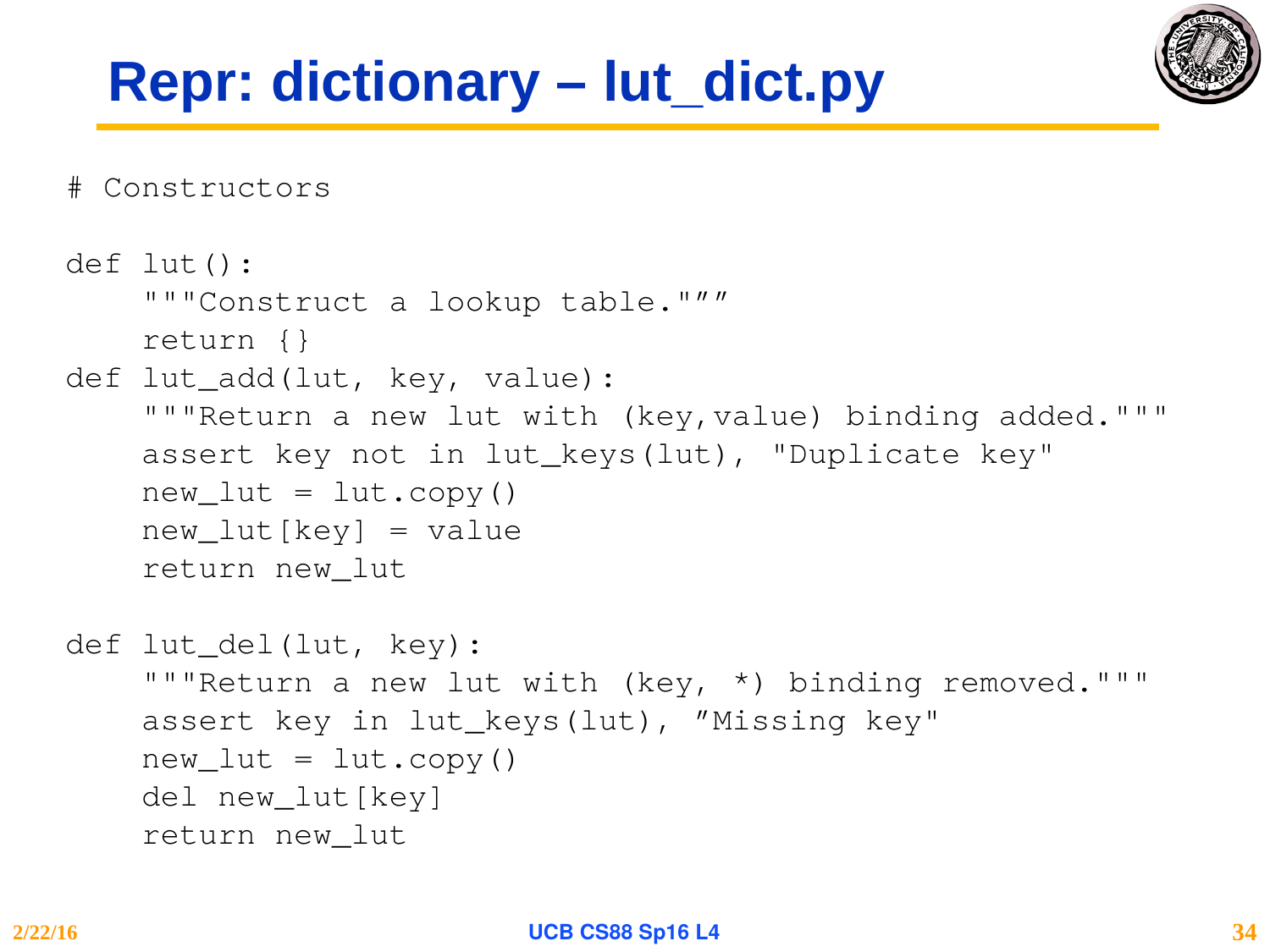

# Repr: dictionary – lut_dict.py
# Constructors

def lut():
    """Construct a lookup table."””
    return {}
def lut_add(lut, key, value):
    """Return a new lut with (key,value) binding added."""
    assert key not in lut_keys(lut), "Duplicate key"
    new_lut = lut.copy()
    new_lut[key] = value
    return new_lut

def lut_del(lut, key):
    """Return a new lut with (key, *) binding removed."""
    assert key in lut_keys(lut), ”Missing key"
    new_lut = lut.copy()
    del new_lut[key]
    return new_lut
2/22/16
UCB CS88 Sp16 L4
34